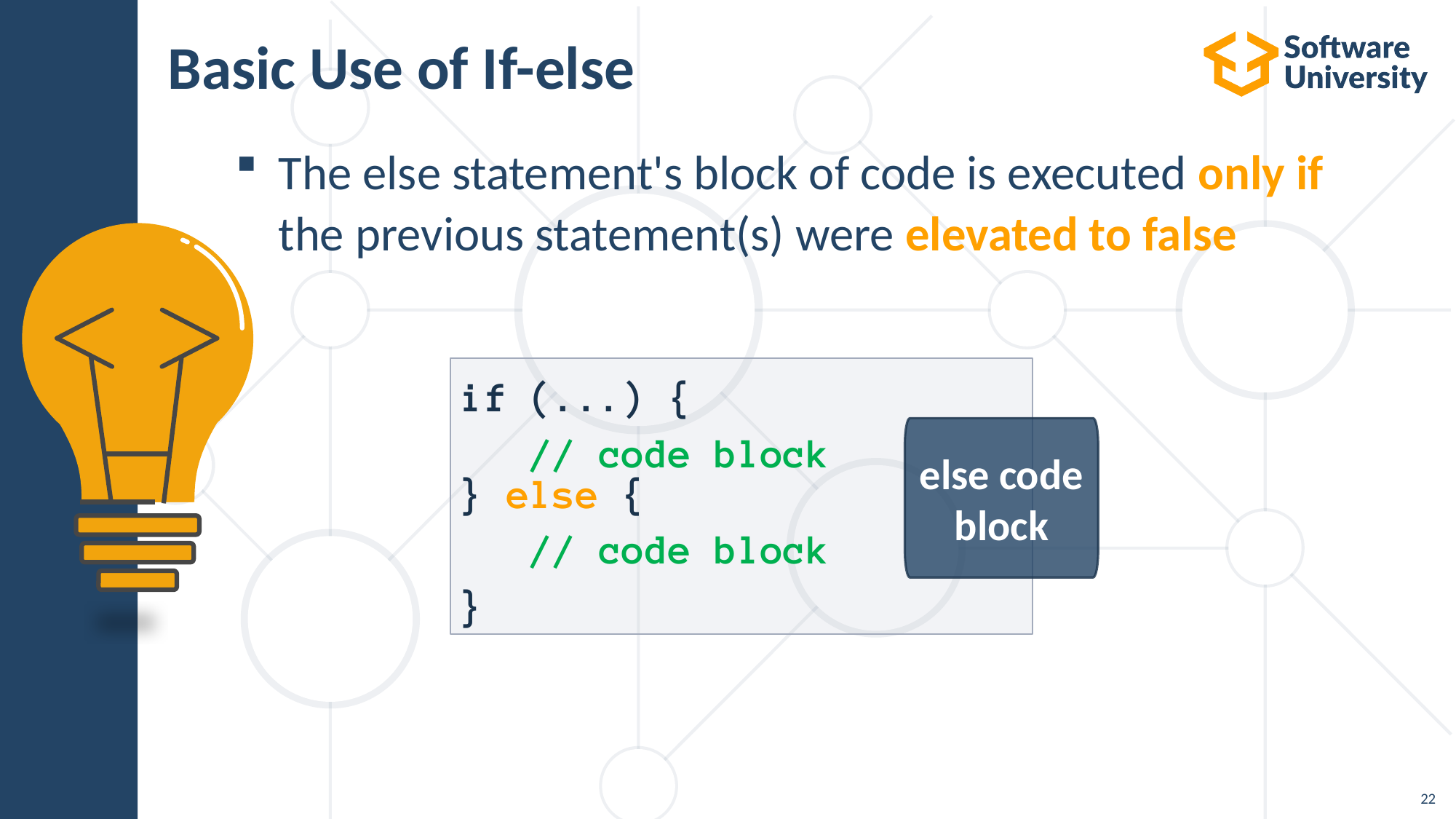

# Basic Use of If-else
The else statement's block of code is executed only if     the previous statement(s) were elevated to false

if (...) {
   // code block
} else {
   // code block
}
else code block
22